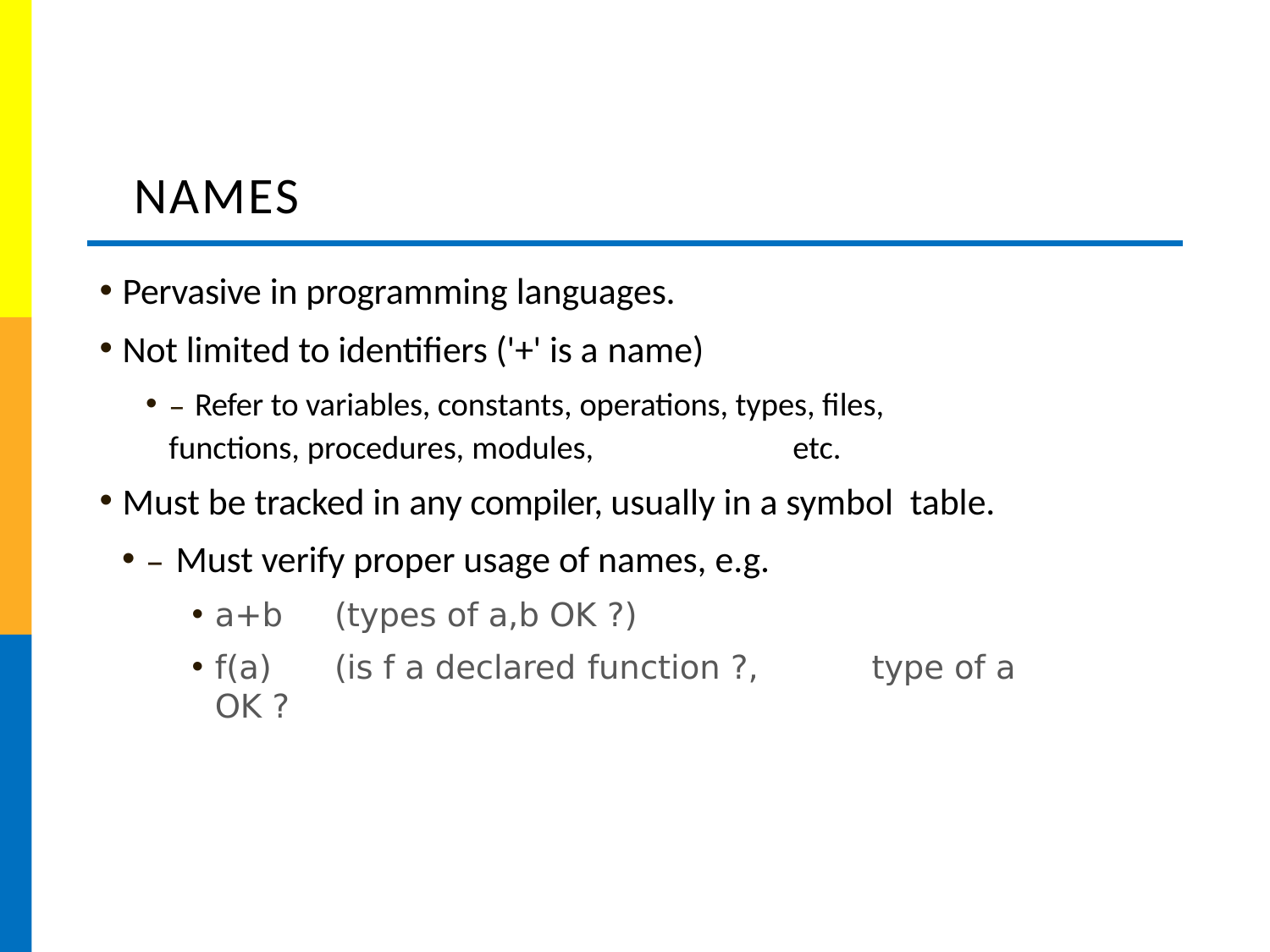

# NAMES
Pervasive in programming languages.
Not limited to identifiers ('+' is a name)
– Refer to variables, constants, operations, types, files,  functions, procedures, modules,	etc.
Must be tracked in any compiler, usually in a symbol  table.
– Must verify proper usage of names, e.g.
a+b	(types of a,b OK ?)
f(a)	(is f a declared function ?,	type of a OK ?